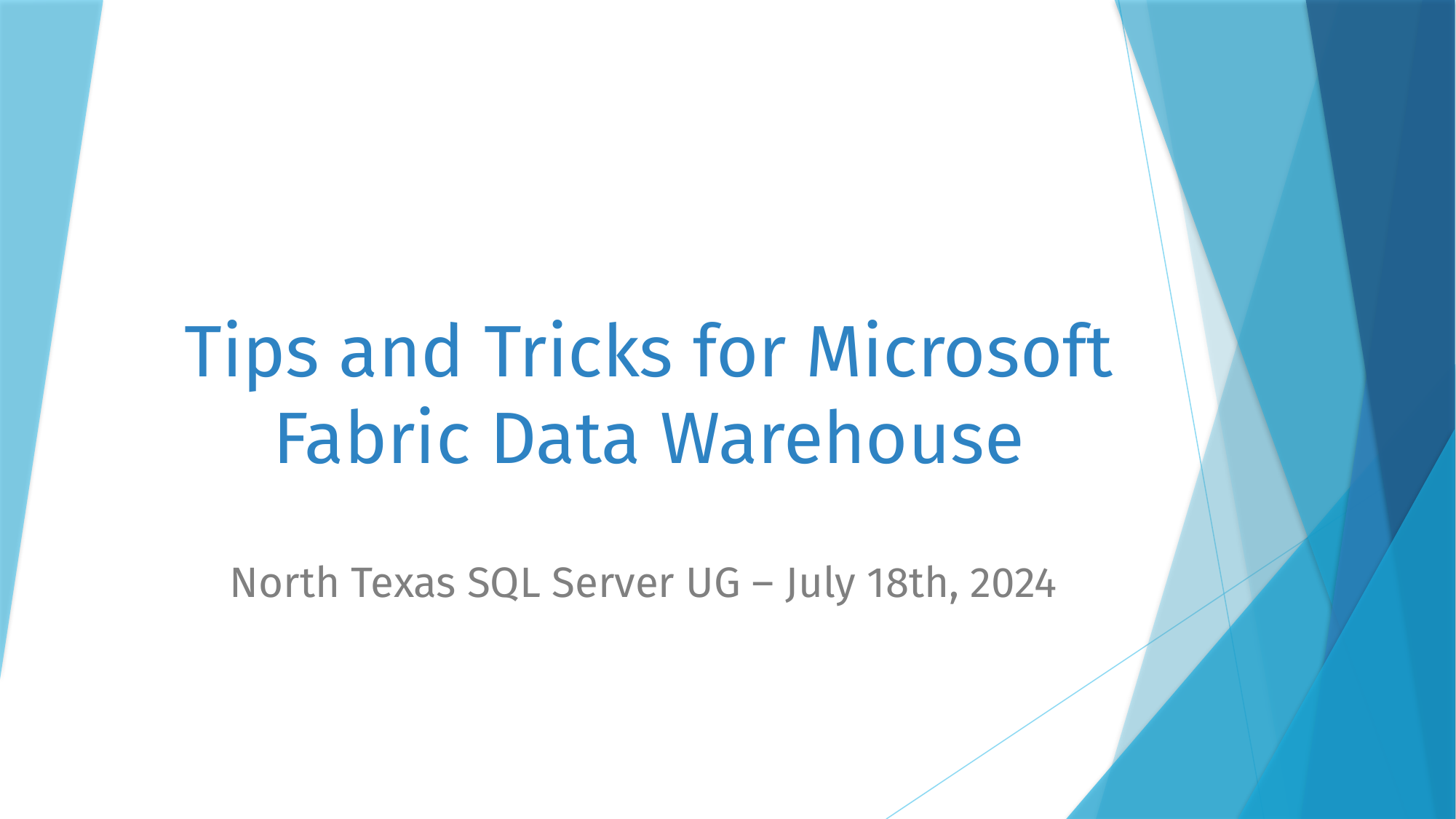

# Tips and Tricks for Microsoft Fabric Data Warehouse

North Texas SQL Server UG – July 18th, 2024